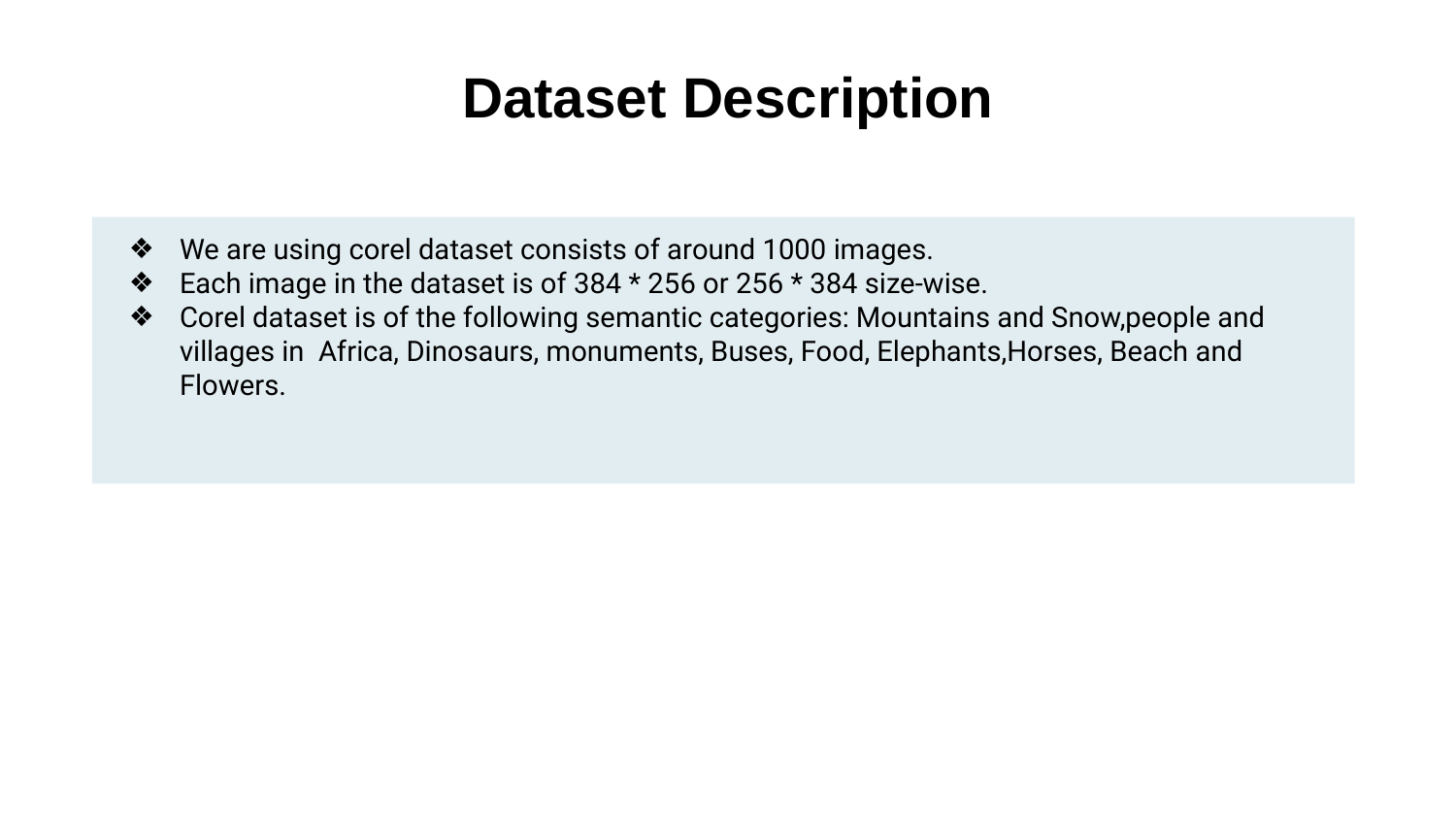

# Dataset Description
We are using corel dataset consists of around 1000 images.
Each image in the dataset is of 384 * 256 or 256 * 384 size-wise.
Corel dataset is of the following semantic categories: Mountains and Snow,people and villages in  Africa, Dinosaurs, monuments, Buses, Food, Elephants,Horses, Beach and Flowers.